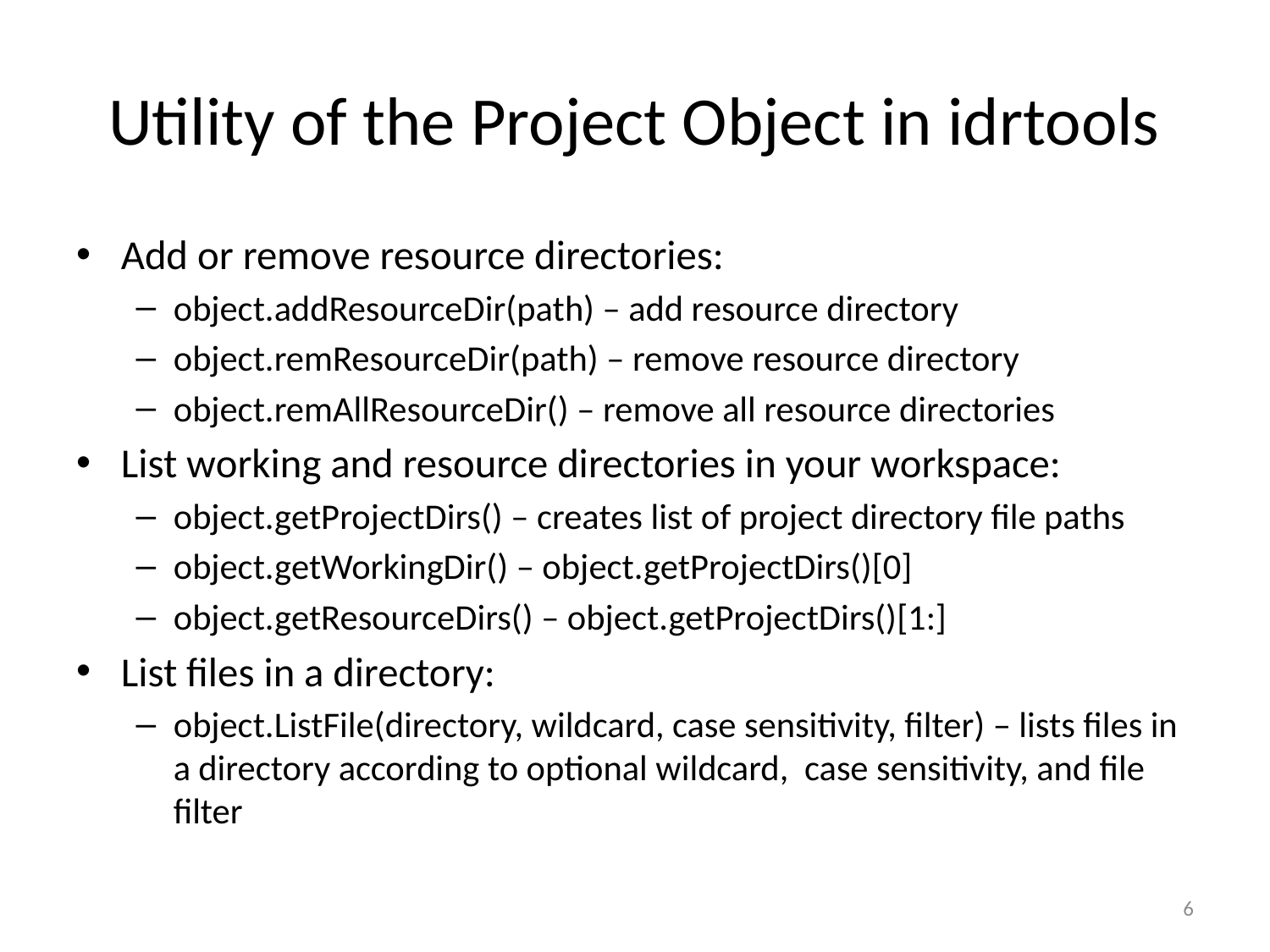

# Utility of the Project Object in idrtools
Add or remove resource directories:
object.addResourceDir(path) – add resource directory
object.remResourceDir(path) – remove resource directory
object.remAllResourceDir() – remove all resource directories
List working and resource directories in your workspace:
object.getProjectDirs() – creates list of project directory file paths
object.getWorkingDir() – object.getProjectDirs()[0]
object.getResourceDirs() – object.getProjectDirs()[1:]
List files in a directory:
object.ListFile(directory, wildcard, case sensitivity, filter) – lists files in a directory according to optional wildcard,  case sensitivity, and file filter

6